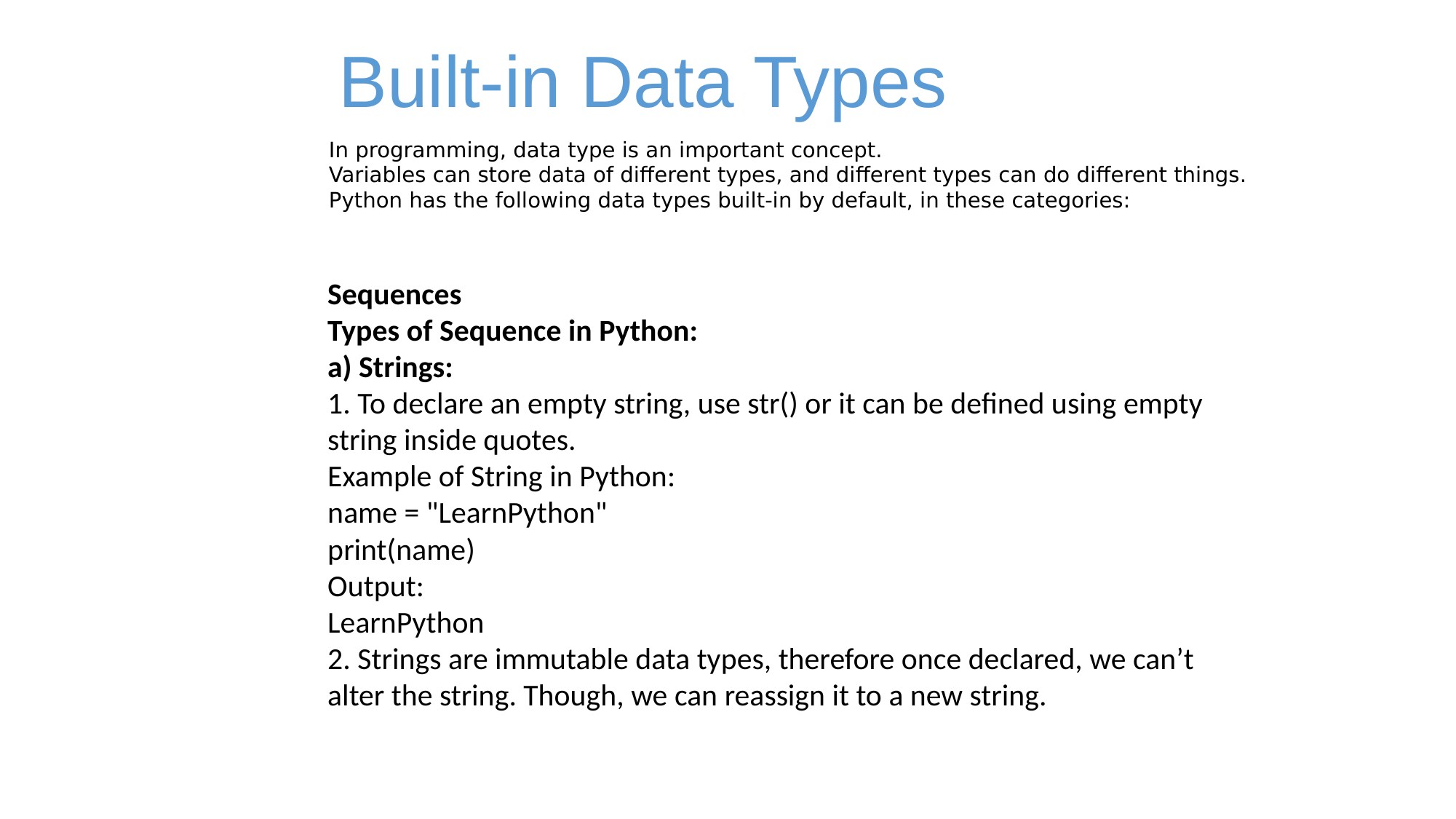

Built-in Data Types
In programming, data type is an important concept.
Variables can store data of different types, and different types can do different things.
Python has the following data types built-in by default, in these categories:
Sequences
Types of Sequence in Python:
a) Strings:
1. To declare an empty string, use str() or it can be defined using empty string inside quotes.
Example of String in Python:
name = "LearnPython"
print(name)
Output:
LearnPython
2. Strings are immutable data types, therefore once declared, we can’t alter the string. Though, we can reassign it to a new string.